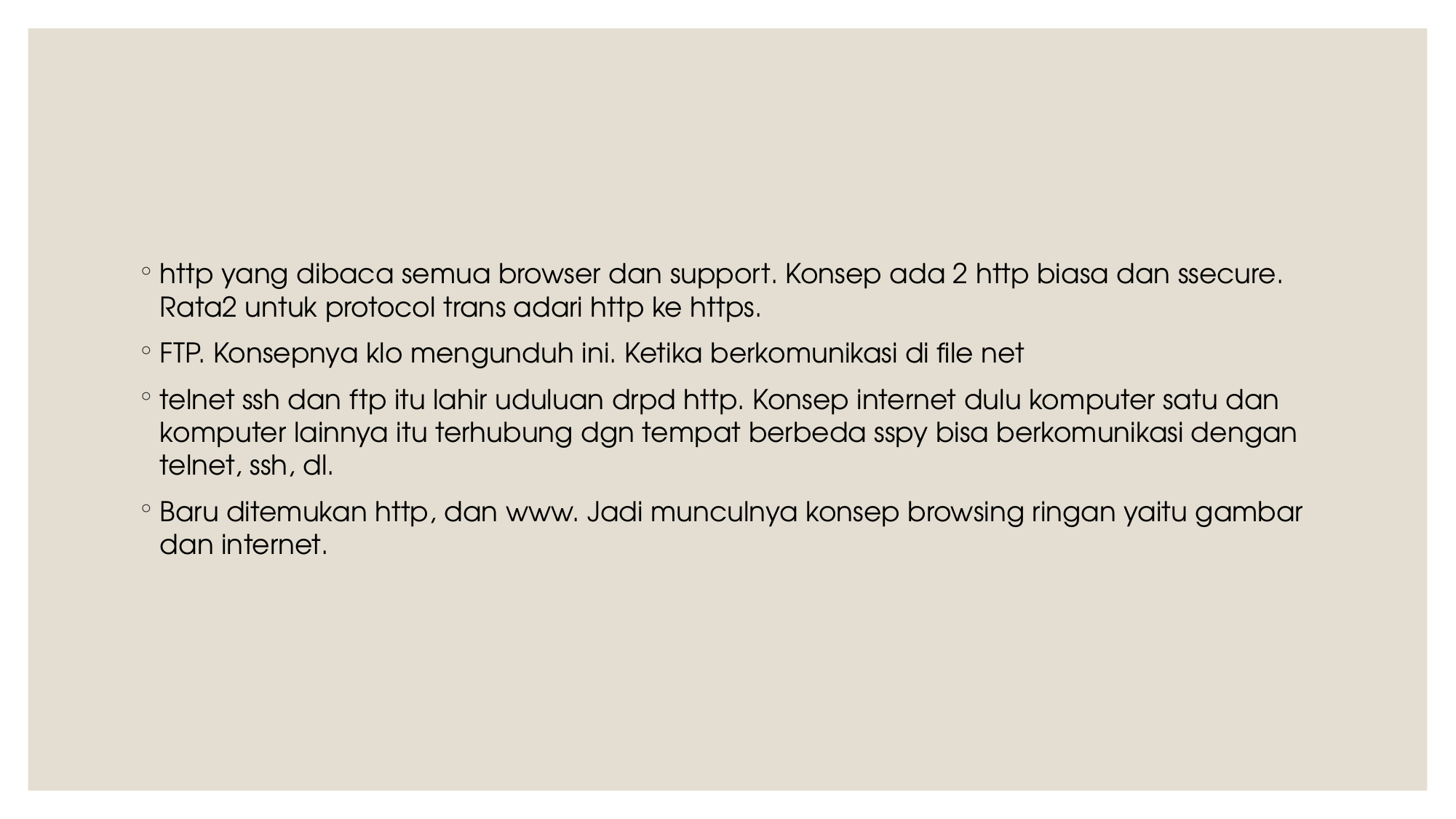

#
http yang dibaca semua browser dan support. Konsep ada 2 http biasa dan ssecure. Rata2 untuk protocol trans adari http ke https.
FTP. Konsepnya klo mengunduh ini. Ketika berkomunikasi di file net
telnet ssh dan ftp itu lahir uduluan drpd http. Konsep internet dulu komputer satu dan komputer lainnya itu terhubung dgn tempat berbeda sspy bisa berkomunikasi dengan telnet, ssh, dl.
Baru ditemukan http, dan www. Jadi munculnya konsep browsing ringan yaitu gambar dan internet.